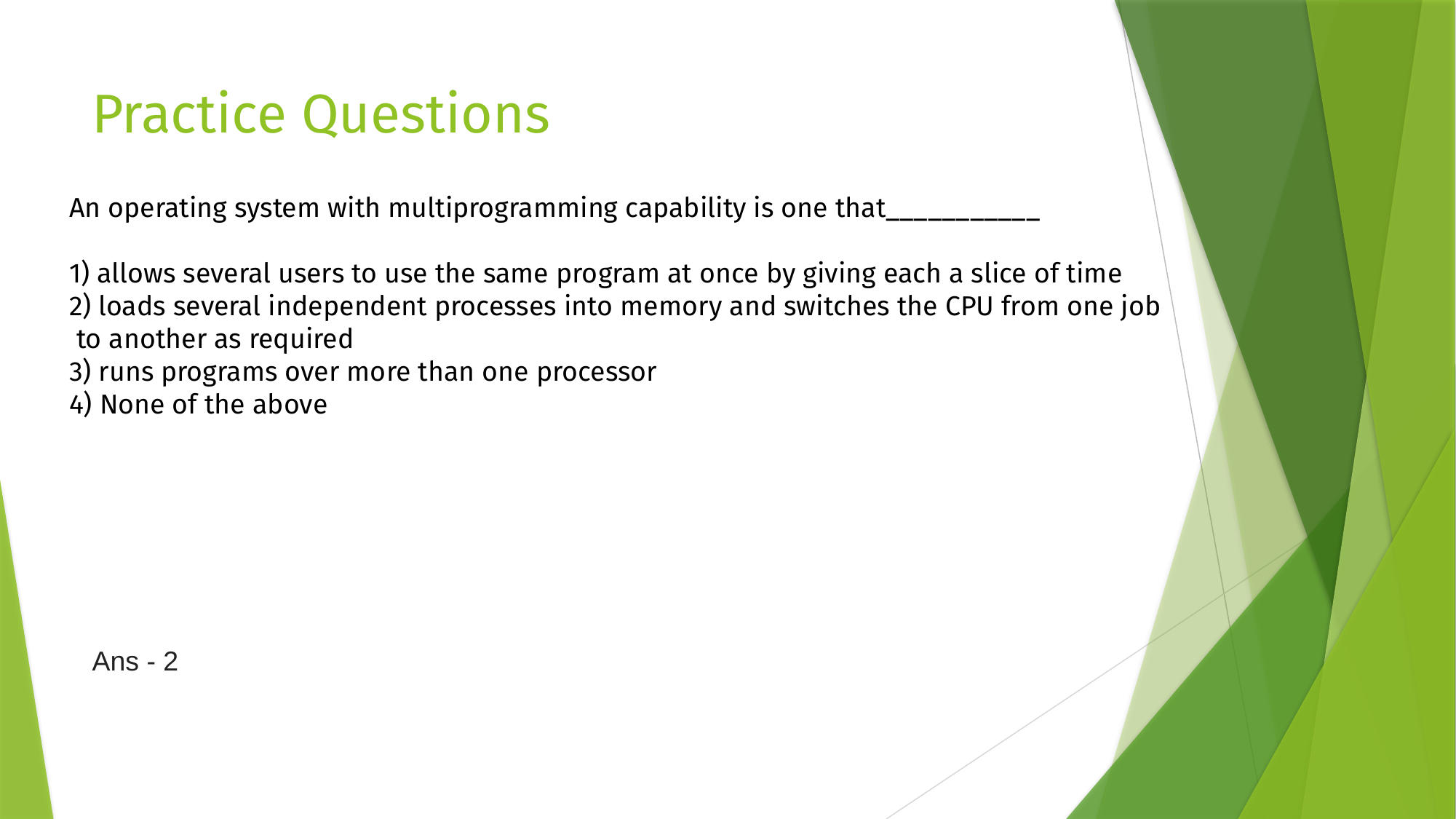

# Practice Questions
An operating system with multiprogramming capability is one that___________

1) allows several users to use the same program at once by giving each a slice of time
2) loads several independent processes into memory and switches the CPU from one job
 to another as required
3) runs programs over more than one processor
4) None of the above
Ans - 2